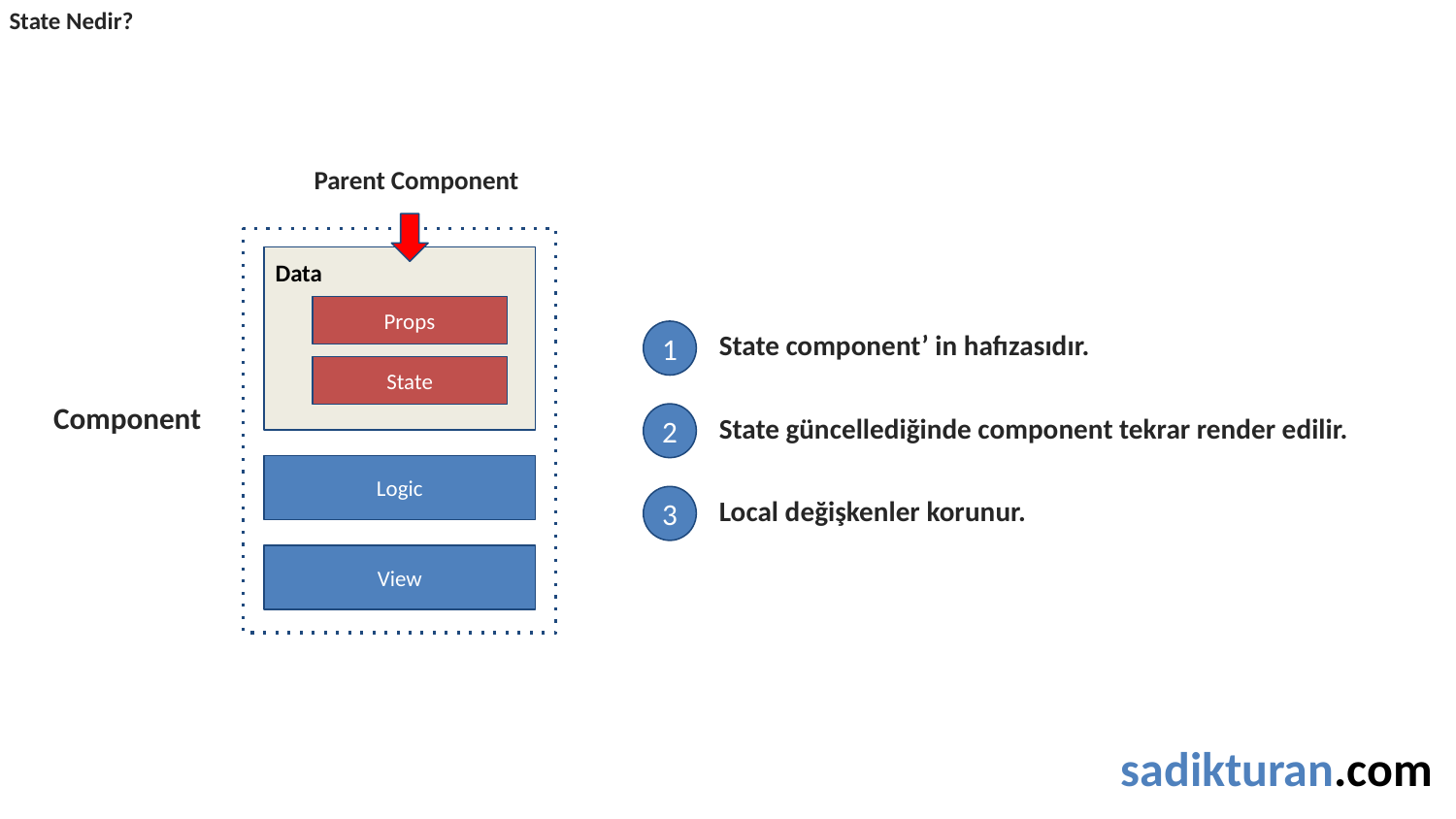

State Nedir?

Parent Component

Data
Props
1
State component’ in hafızasıdır.
State
Component
2
State güncellediğinde component tekrar render edilir.
Logic
3
Local değişkenler korunur.
View
sadikturan.com